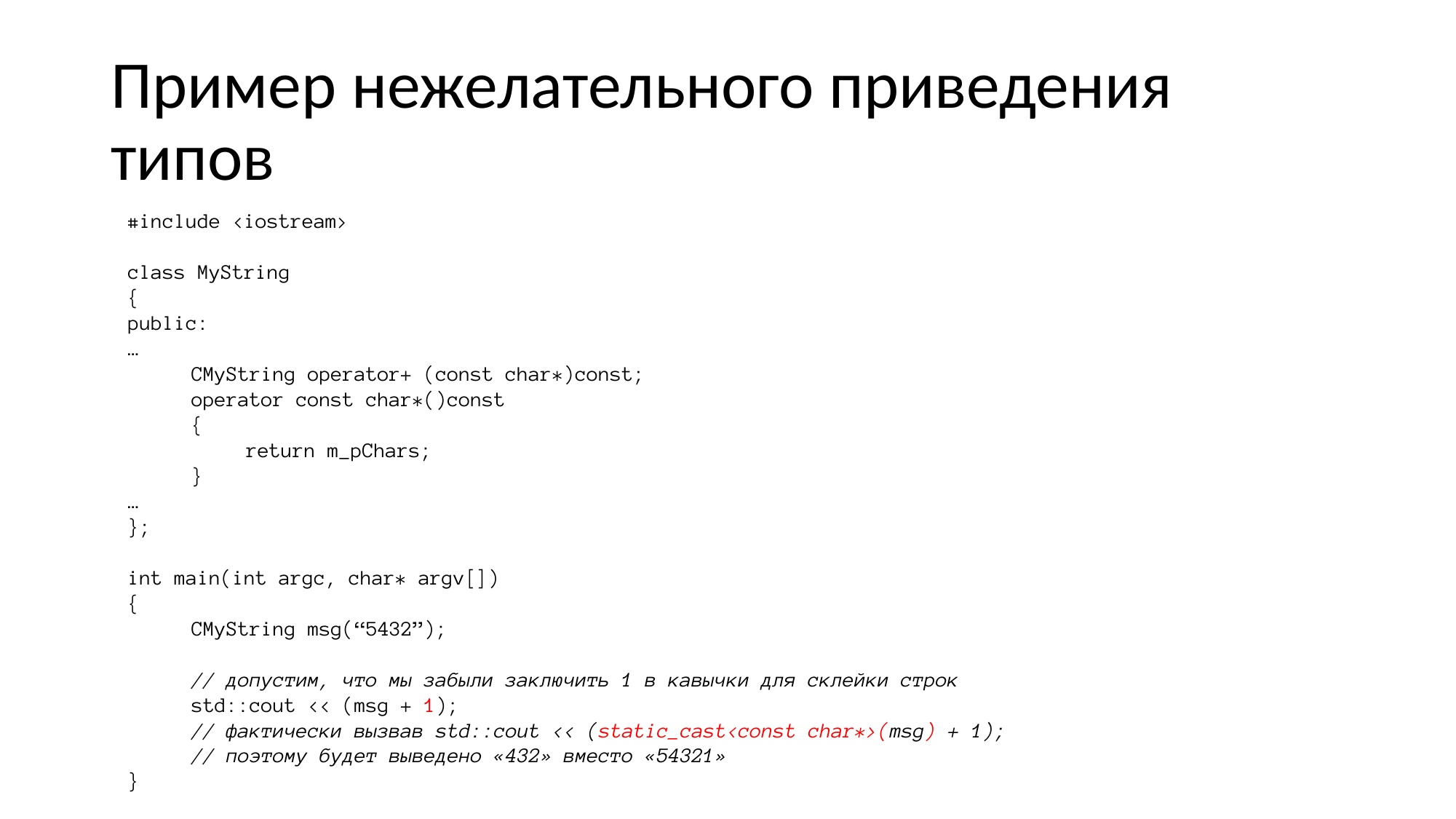

# Пример нежелательного приведения типов
#include <iostream>

class MyString
{
public:
…
	CMyString operator+ (const char*)const;
	operator const char*()const
	{
		return m_pChars;
	}
…
};

int main(int argc, char* argv[])
{
	CMyString msg(“5432”);

	// допустим, что мы забыли заключить 1 в кавычки для склейки строк
	std::cout << (msg + 1);
	// фактически вызвав std::cout << (static_cast<const char*>(msg) + 1);
	// поэтому будет выведено «432» вместо «54321»
}